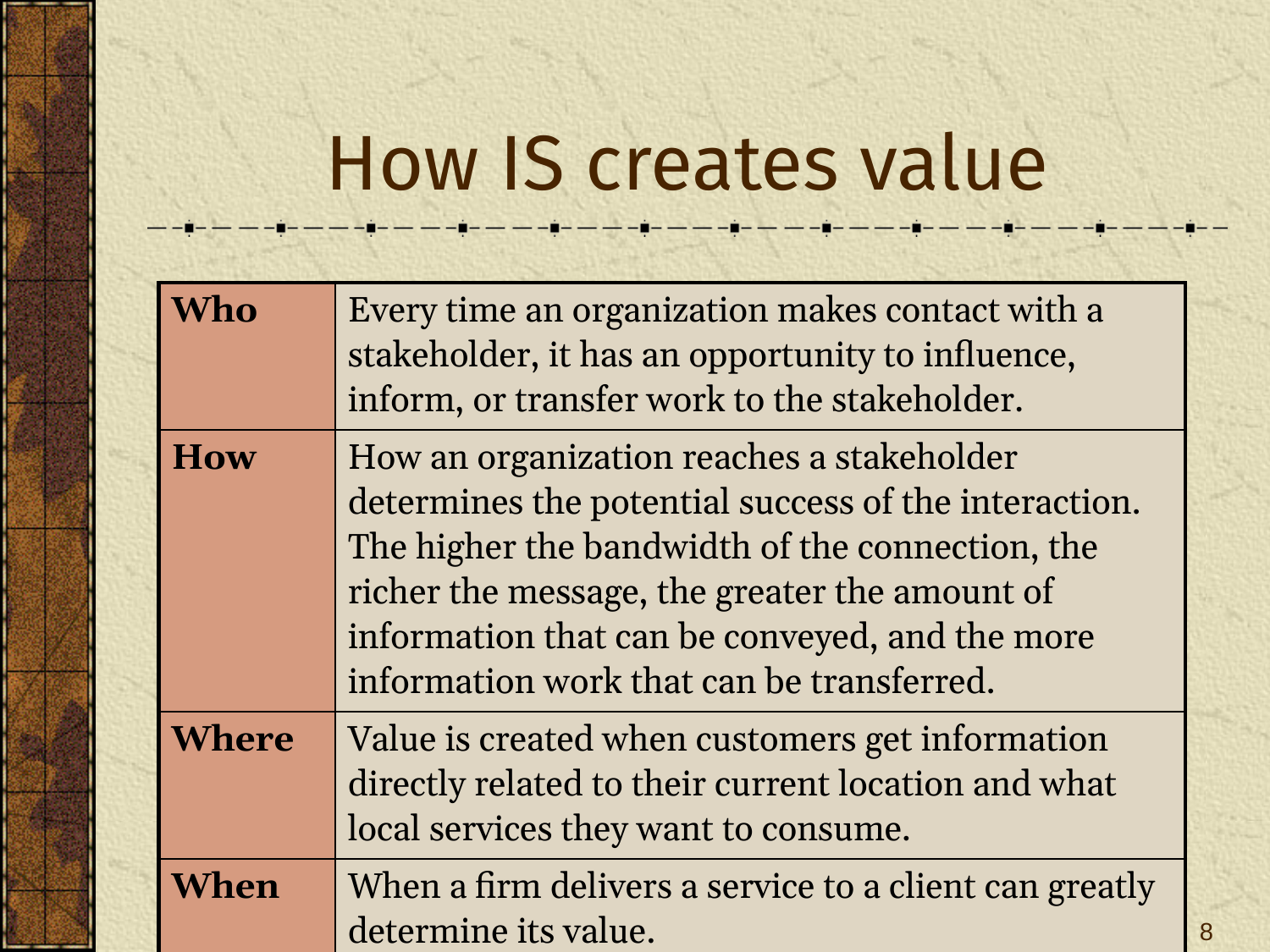

# How IS creates value
| Who | Every time an organization makes contact with a stakeholder, it has an opportunity to influence, inform, or transfer work to the stakeholder. |
| --- | --- |
| How | How an organization reaches a stakeholder determines the potential success of the interaction. The higher the bandwidth of the connection, the richer the message, the greater the amount of information that can be conveyed, and the more information work that can be transferred. |
| Where | Value is created when customers get information directly related to their current location and what local services they want to consume. |
| When | When a firm delivers a service to a client can greatly determine its value. |
8